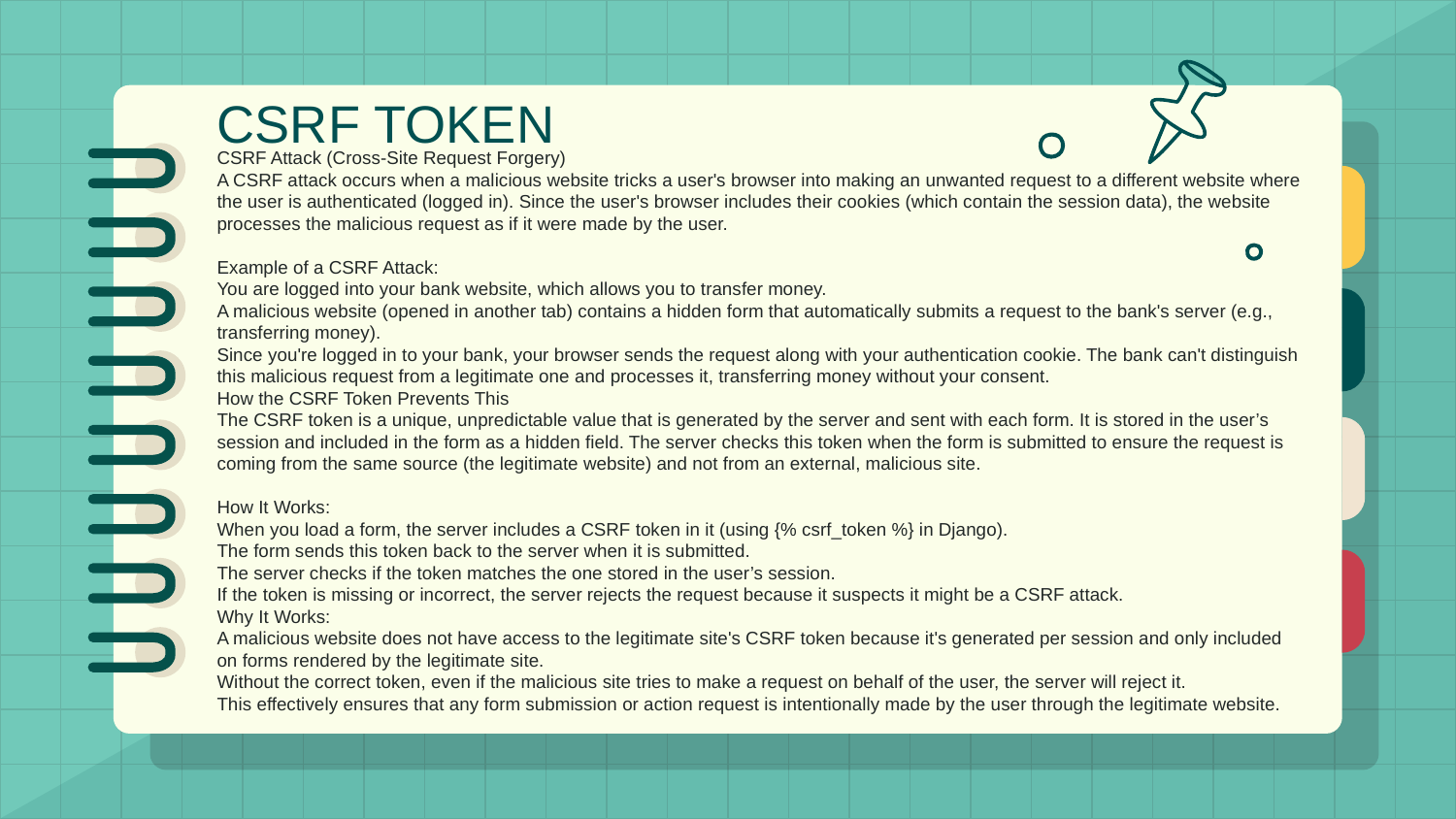

# CSRF TOKEN

CSRF Attack (Cross-Site Request Forgery)
A CSRF attack occurs when a malicious website tricks a user's browser into making an unwanted request to a different website where the user is authenticated (logged in). Since the user's browser includes their cookies (which contain the session data), the website processes the malicious request as if it were made by the user.

Example of a CSRF Attack:
You are logged into your bank website, which allows you to transfer money.
A malicious website (opened in another tab) contains a hidden form that automatically submits a request to the bank's server (e.g., transferring money).
Since you're logged in to your bank, your browser sends the request along with your authentication cookie. The bank can't distinguish this malicious request from a legitimate one and processes it, transferring money without your consent.
How the CSRF Token Prevents This
The CSRF token is a unique, unpredictable value that is generated by the server and sent with each form. It is stored in the user’s session and included in the form as a hidden field. The server checks this token when the form is submitted to ensure the request is coming from the same source (the legitimate website) and not from an external, malicious site.

How It Works:
When you load a form, the server includes a CSRF token in it (using {% csrf_token %} in Django).
The form sends this token back to the server when it is submitted.
The server checks if the token matches the one stored in the user’s session.
If the token is missing or incorrect, the server rejects the request because it suspects it might be a CSRF attack.
Why It Works:
A malicious website does not have access to the legitimate site's CSRF token because it's generated per session and only included on forms rendered by the legitimate site.
Without the correct token, even if the malicious site tries to make a request on behalf of the user, the server will reject it.
This effectively ensures that any form submission or action request is intentionally made by the user through the legitimate website.